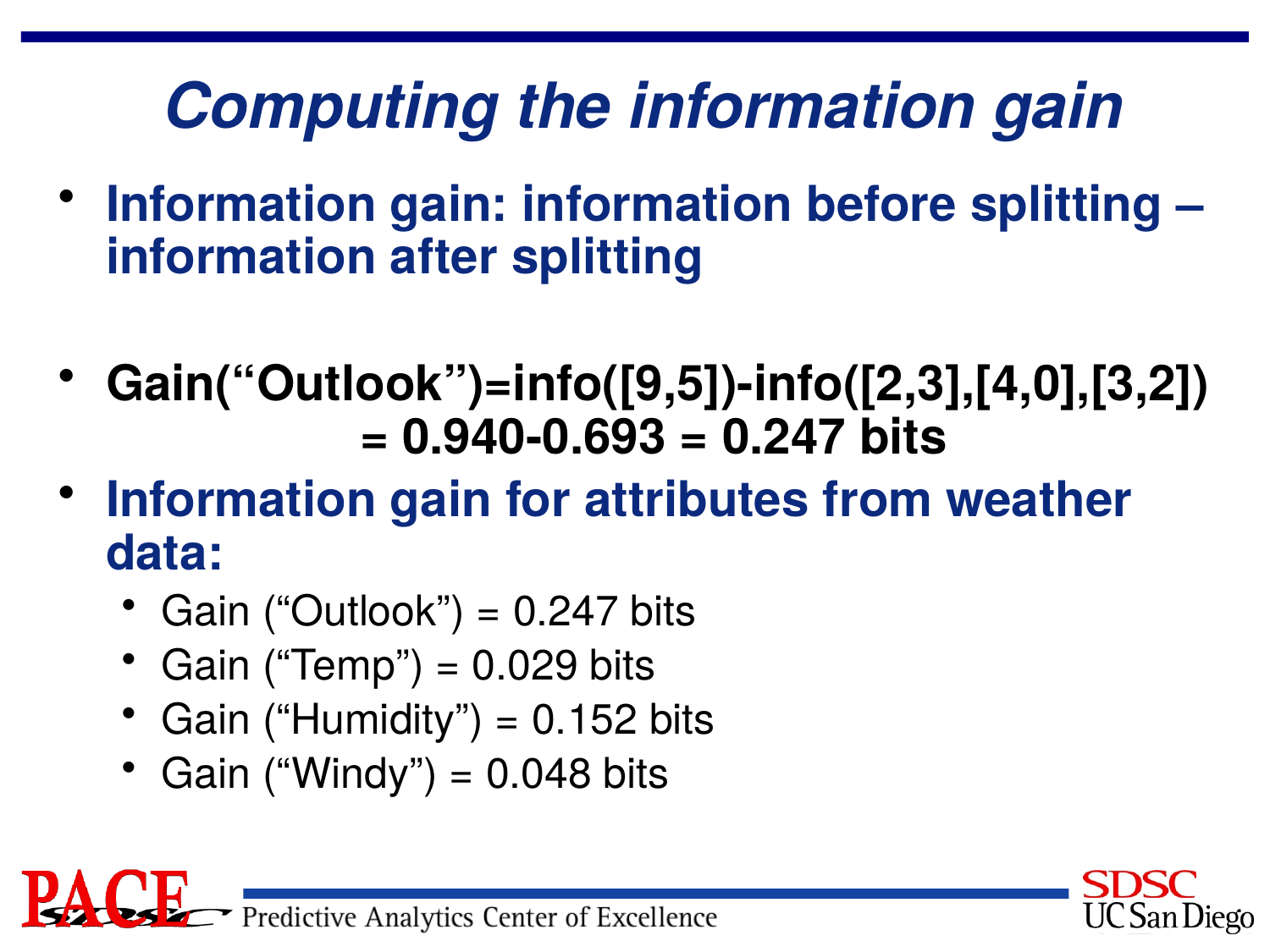

# Computing the information gain
Information gain: information before splitting – information after splitting

Gain(“Outlook”)=info([9,5])-info([2,3],[4,0],[3,2]) 			= 0.940-0.693 = 0.247 bits
Information gain for attributes from weather data:
Gain (“Outlook”) = 0.247 bits
Gain (“Temp”) = 0.029 bits
Gain (“Humidity”) = 0.152 bits
Gain (“Windy”) = 0.048 bits